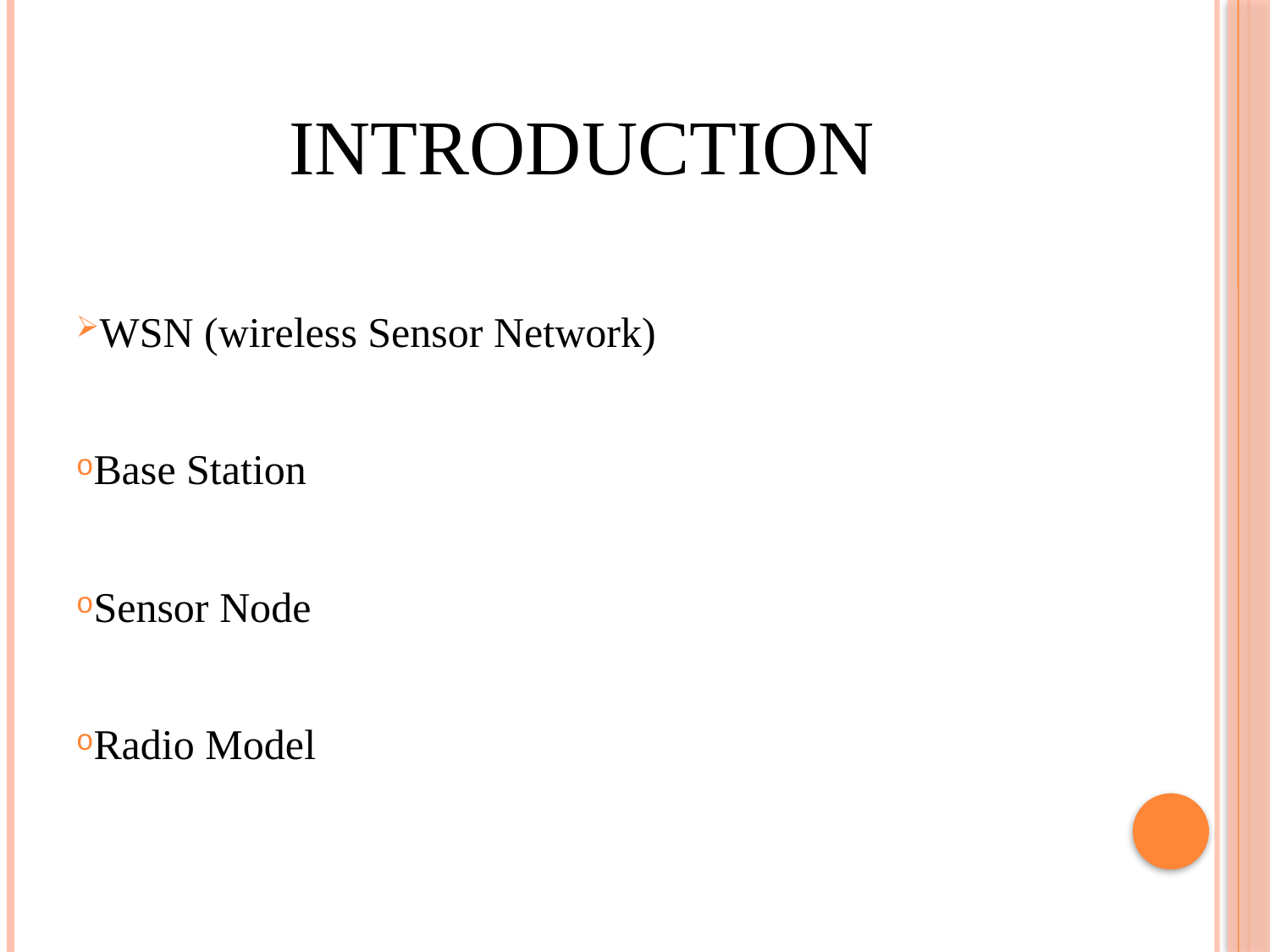

# INTRODUCTION
WSN (wireless Sensor Network)
Base Station
Sensor Node
Radio Model